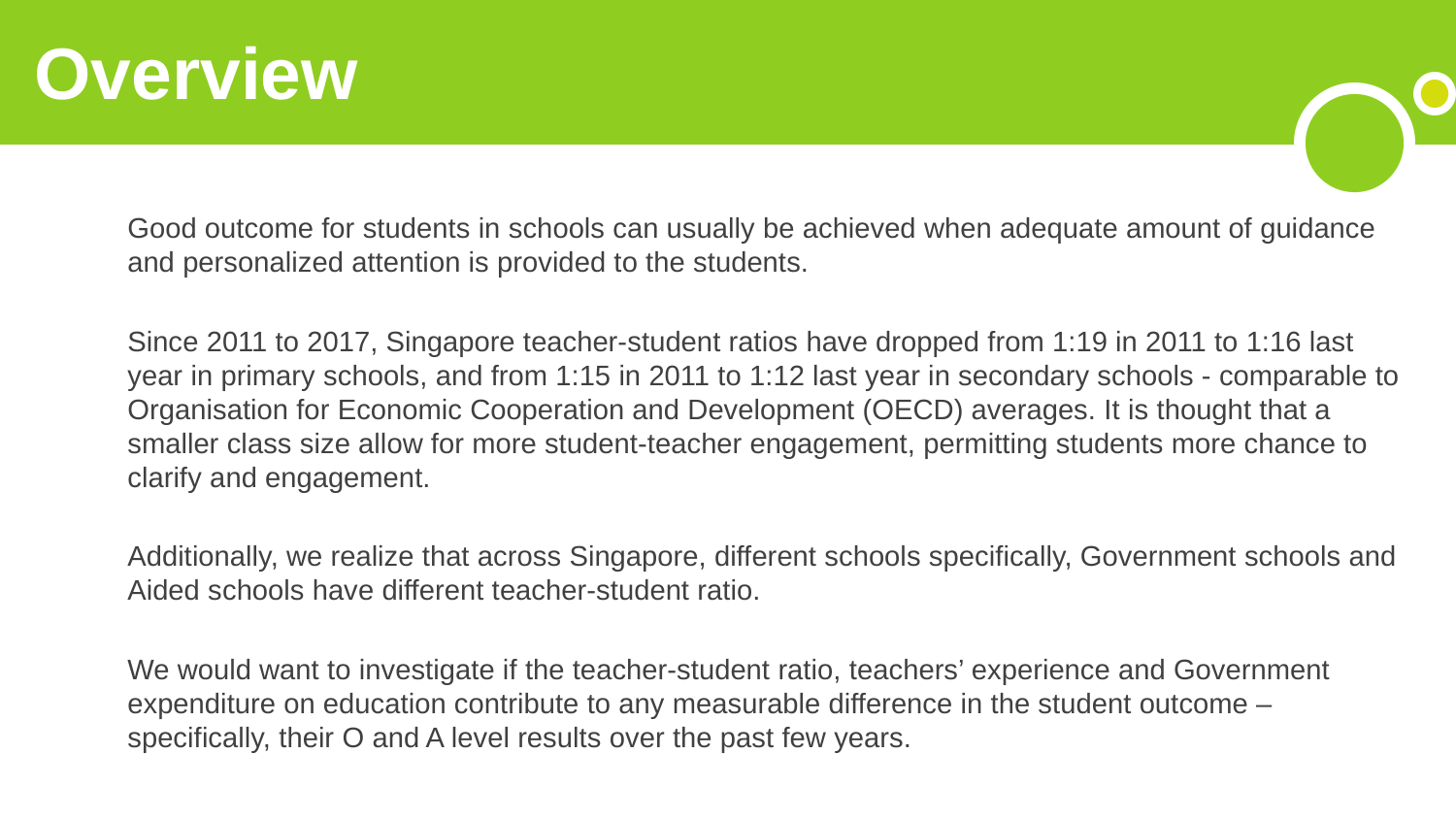

# Overview
Good outcome for students in schools can usually be achieved when adequate amount of guidance and personalized attention is provided to the students.

Since 2011 to 2017, Singapore teacher-student ratios have dropped from 1:19 in 2011 to 1:16 last year in primary schools, and from 1:15 in 2011 to 1:12 last year in secondary schools - comparable to Organisation for Economic Cooperation and Development (OECD) averages. It is thought that a smaller class size allow for more student-teacher engagement, permitting students more chance to clarify and engagement.

Additionally, we realize that across Singapore, different schools specifically, Government schools and Aided schools have different teacher-student ratio.

We would want to investigate if the teacher-student ratio, teachers’ experience and Government expenditure on education contribute to any measurable difference in the student outcome – specifically, their O and A level results over the past few years.